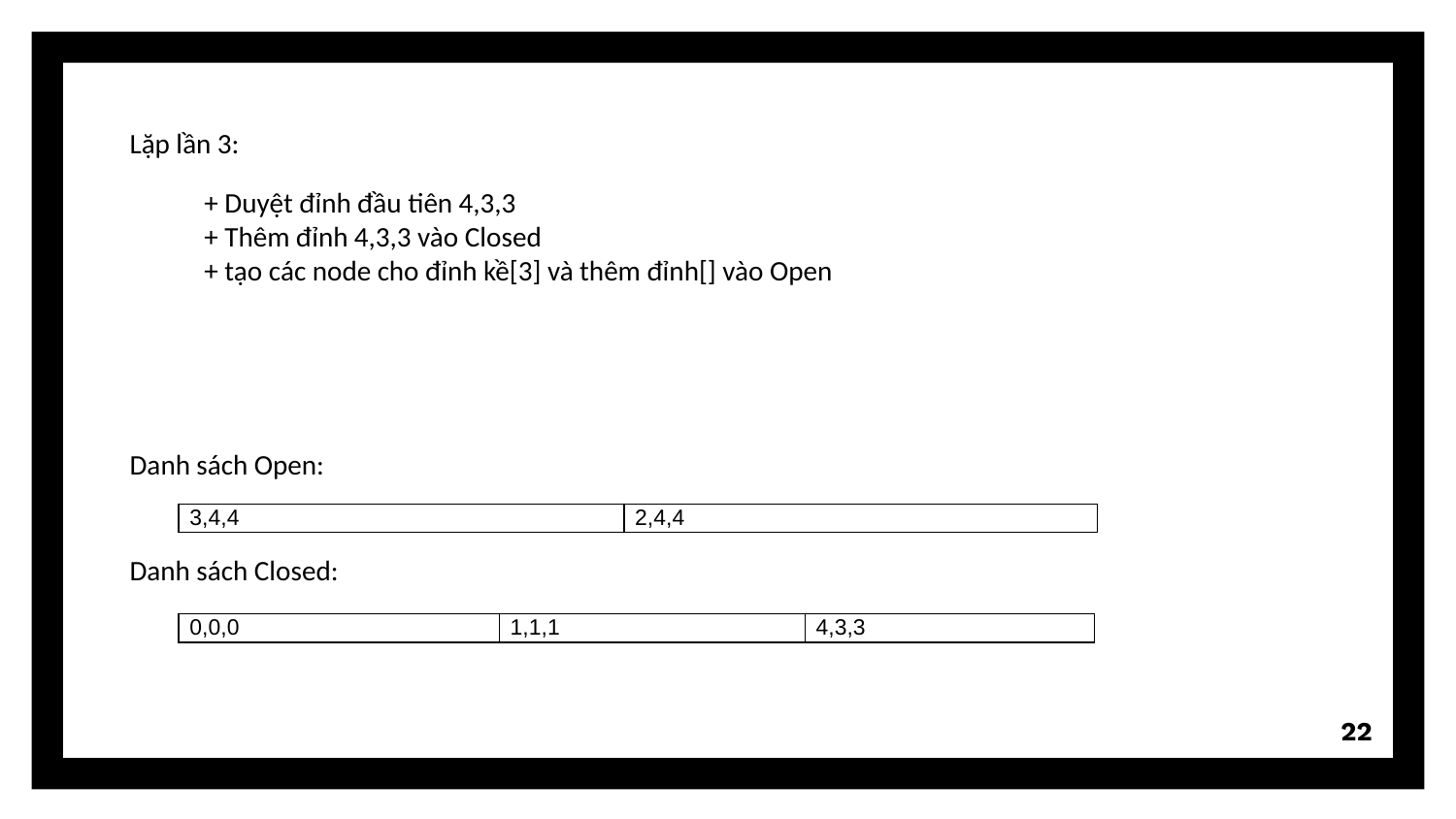

Lặp lần 3:
+ Duyệt đỉnh đầu tiên 4,3,3
+ Thêm đỉnh 4,3,3 vào Closed
+ tạo các node cho đỉnh kề[3] và thêm đỉnh[] vào Open
Danh sách Open:
| 3,4,4 | 2,4,4 |
| --- | --- |
Danh sách Closed:
| 0,0,0 | 1,1,1 | 4,3,3 |
| --- | --- | --- |
22